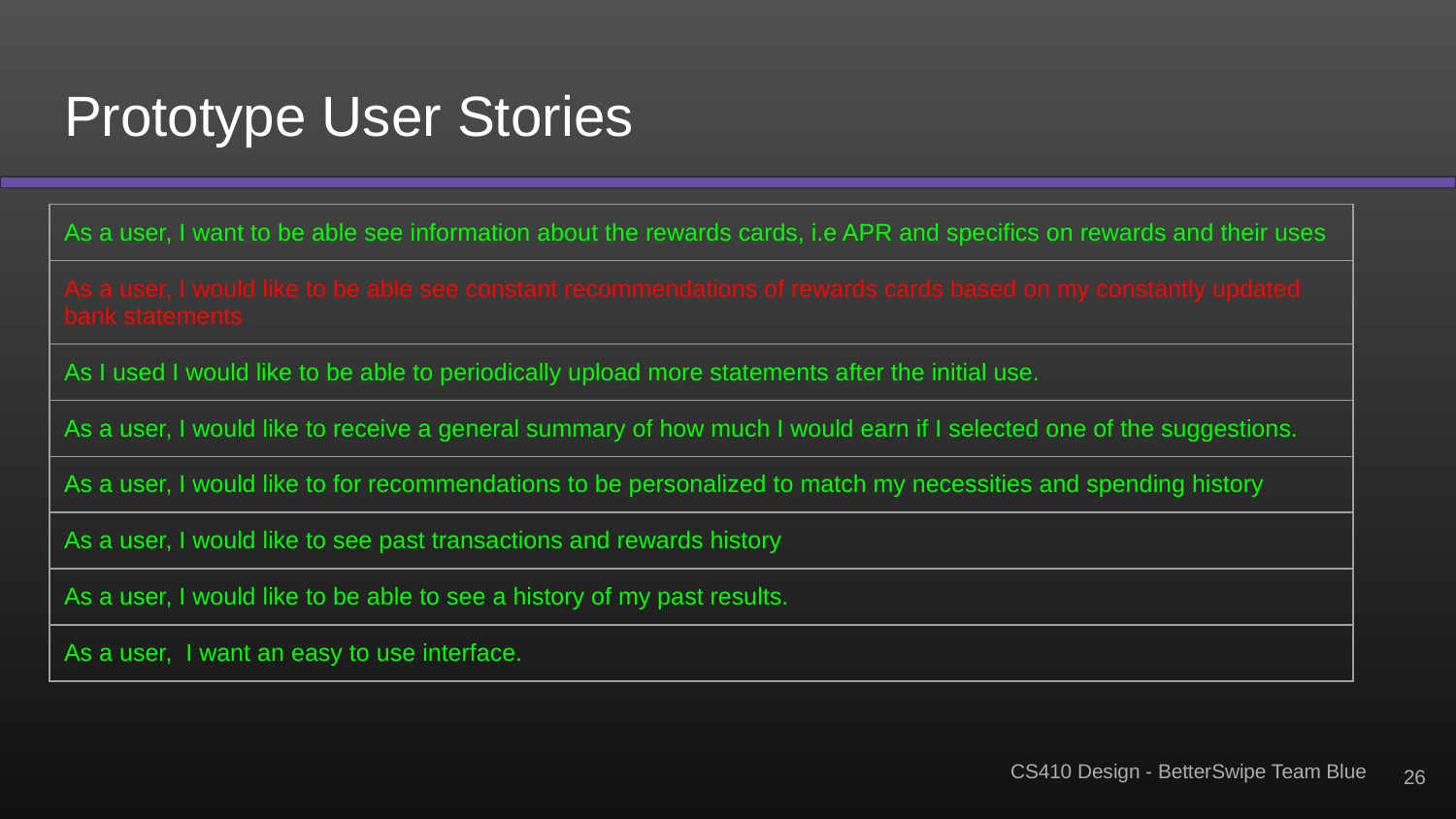

# Prototype User Stories
| As a user, I want to be able see information about the rewards cards, i.e APR and specifics on rewards and their uses |
| --- |
| As a user, I would like to be able see constant recommendations of rewards cards based on my constantly updated bank statements |
| As I used I would like to be able to periodically upload more statements after the initial use. |
| As a user, I would like to receive a general summary of how much I would earn if I selected one of the suggestions. |
| As a user, I would like to for recommendations to be personalized to match my necessities and spending history |
| As a user, I would like to see past transactions and rewards history |
| As a user, I would like to be able to see a history of my past results. |
| As a user, I want an easy to use interface. |
26